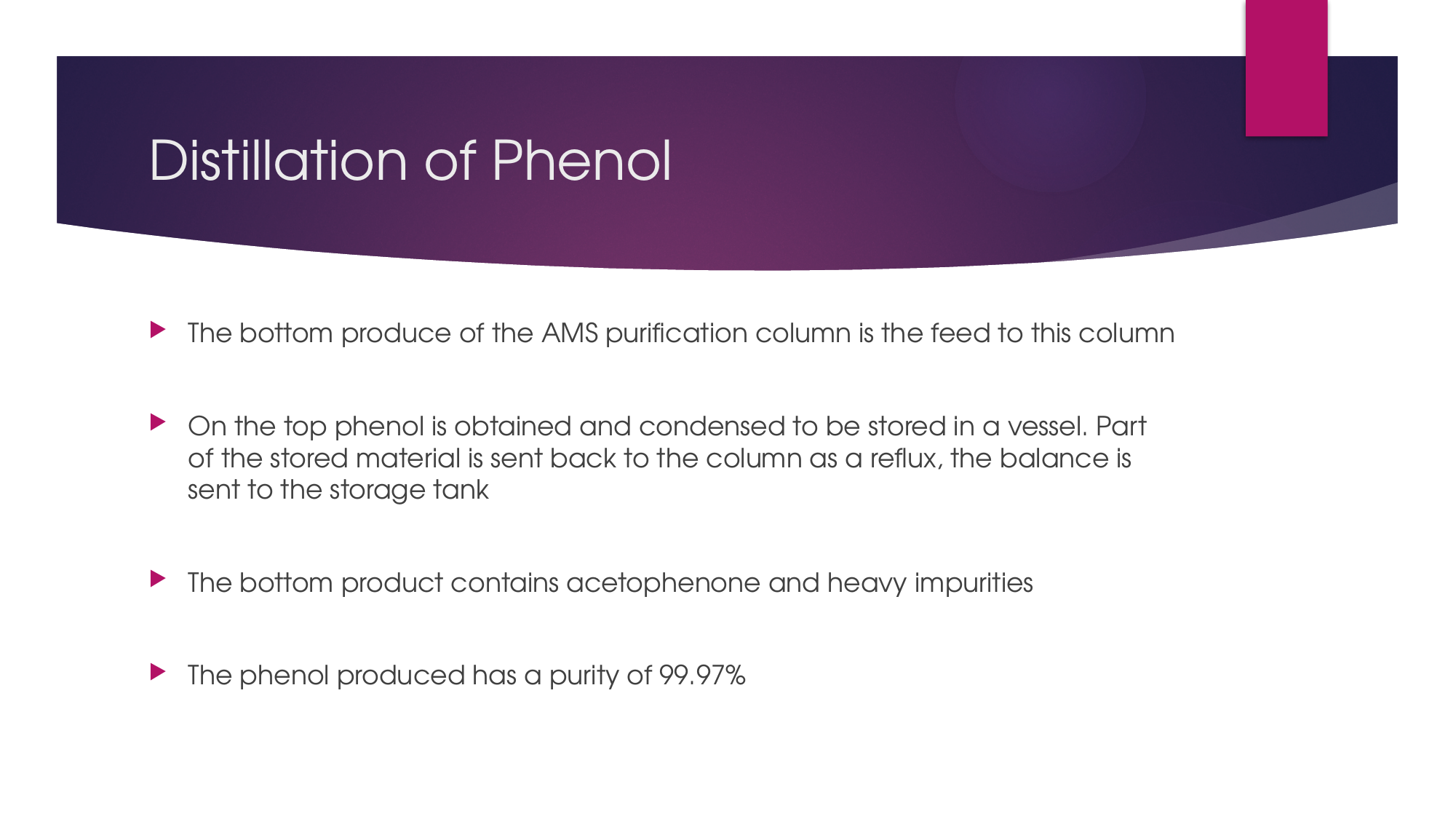

# Distillation of Phenol
The bottom produce of the AMS purification column is the feed to this column

On the top phenol is obtained and condensed to be stored in a vessel. Part of the stored material is sent back to the column as a reflux, the balance is sent to the storage tank

The bottom product contains acetophenone and heavy impurities

The phenol produced has a purity of 99.97%